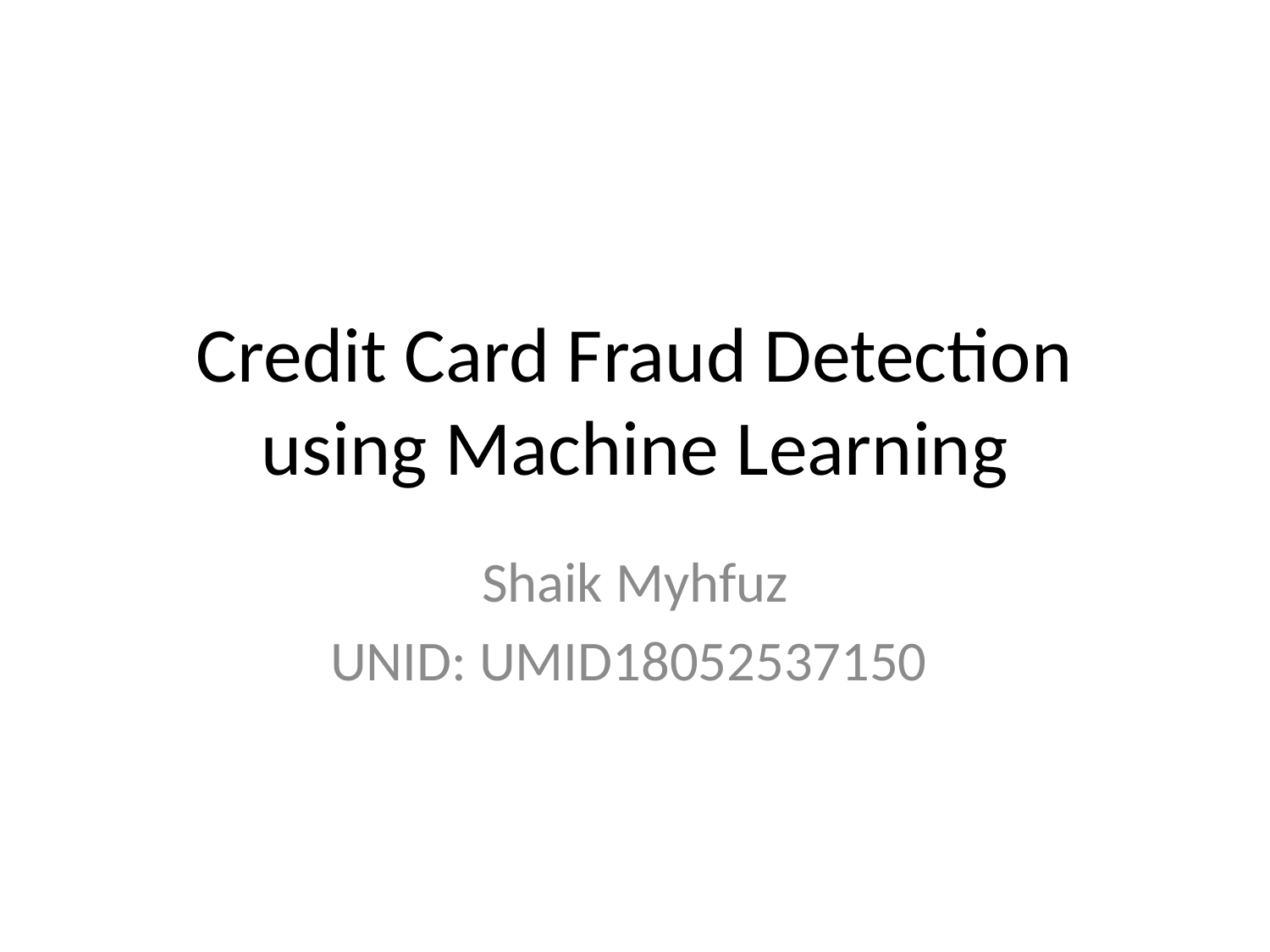

# Credit Card Fraud Detection using Machine Learning
Shaik Myhfuz
UNID: UMID18052537150